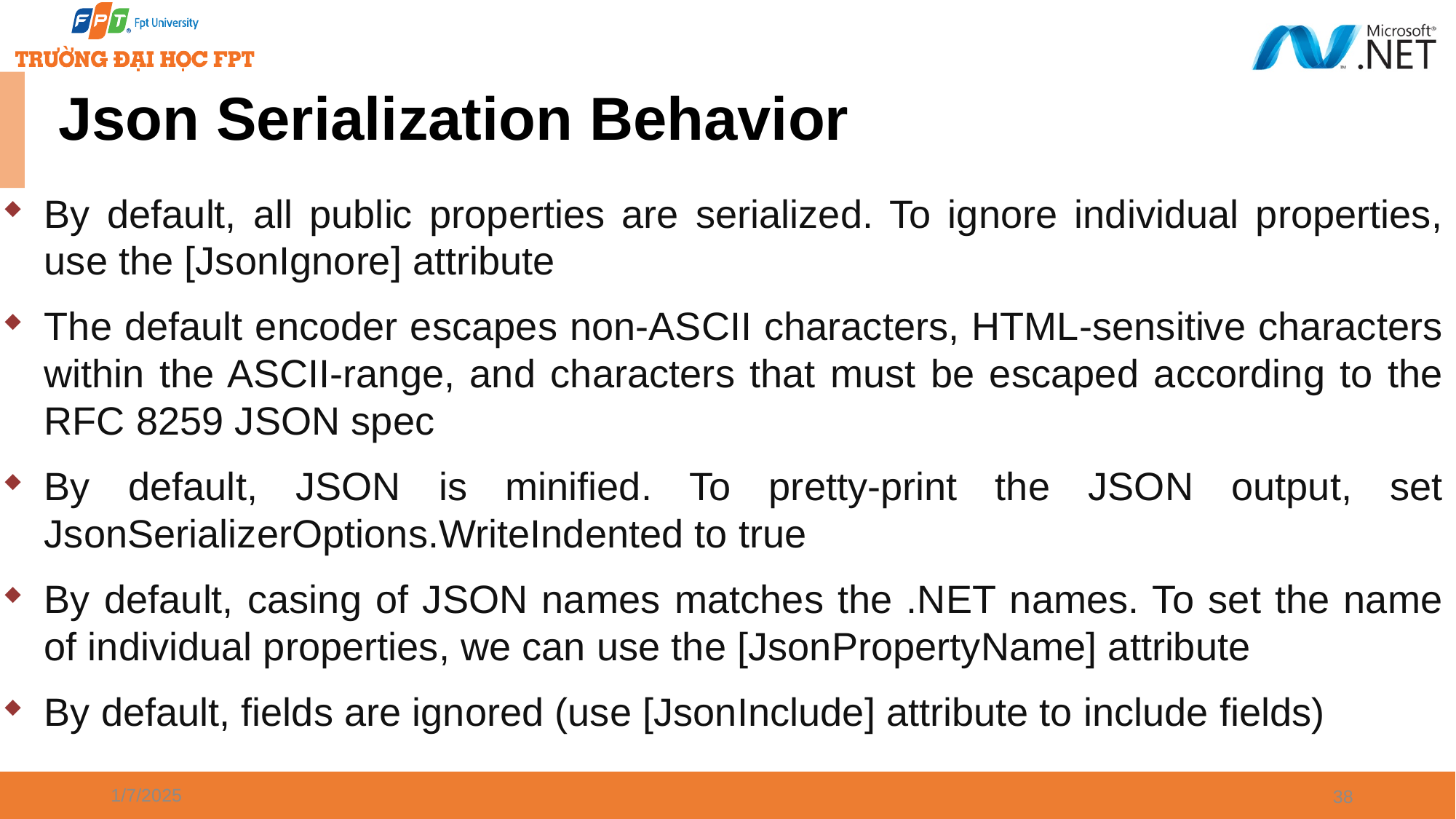

# Json Serialization Behavior
By default, all public properties are serialized. To ignore individual properties, use the [JsonIgnore] attribute
The default encoder escapes non-ASCII characters, HTML-sensitive characters within the ASCII-range, and characters that must be escaped according to the RFC 8259 JSON spec
By default, JSON is minified. To pretty-print the JSON output, set JsonSerializerOptions.WriteIndented to true
By default, casing of JSON names matches the .NET names. To set the name of individual properties, we can use the [JsonPropertyName] attribute
By default, fields are ignored (use [JsonInclude] attribute to include fields)
1/7/2025
38